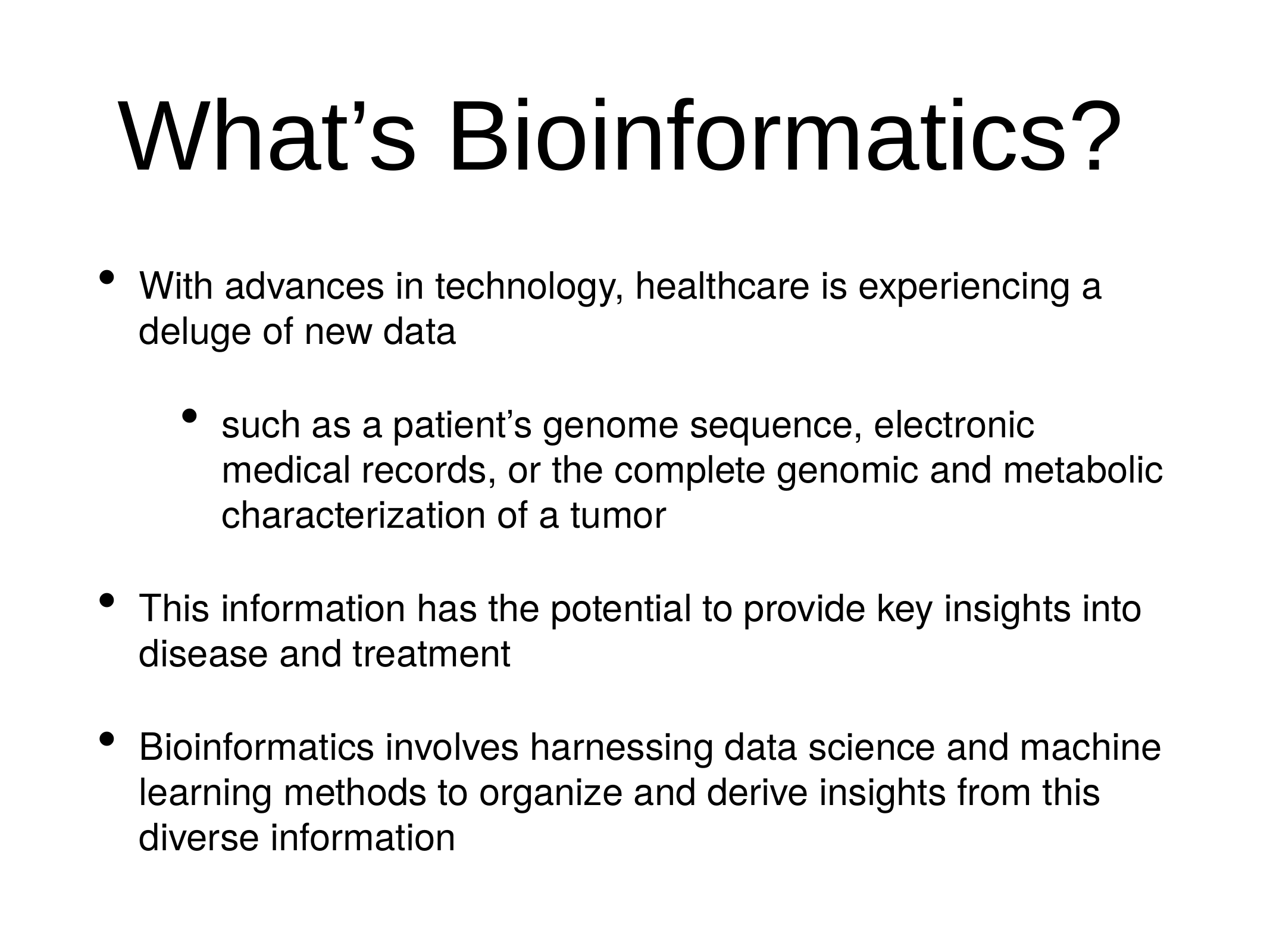

# What’s Bioinformatics?
With advances in technology, healthcare is experiencing a deluge of new data
such as a patient’s genome sequence, electronic medical records, or the complete genomic and metabolic characterization of a tumor
This information has the potential to provide key insights into disease and treatment
Bioinformatics involves harnessing data science and machine learning methods to organize and derive insights from this diverse information